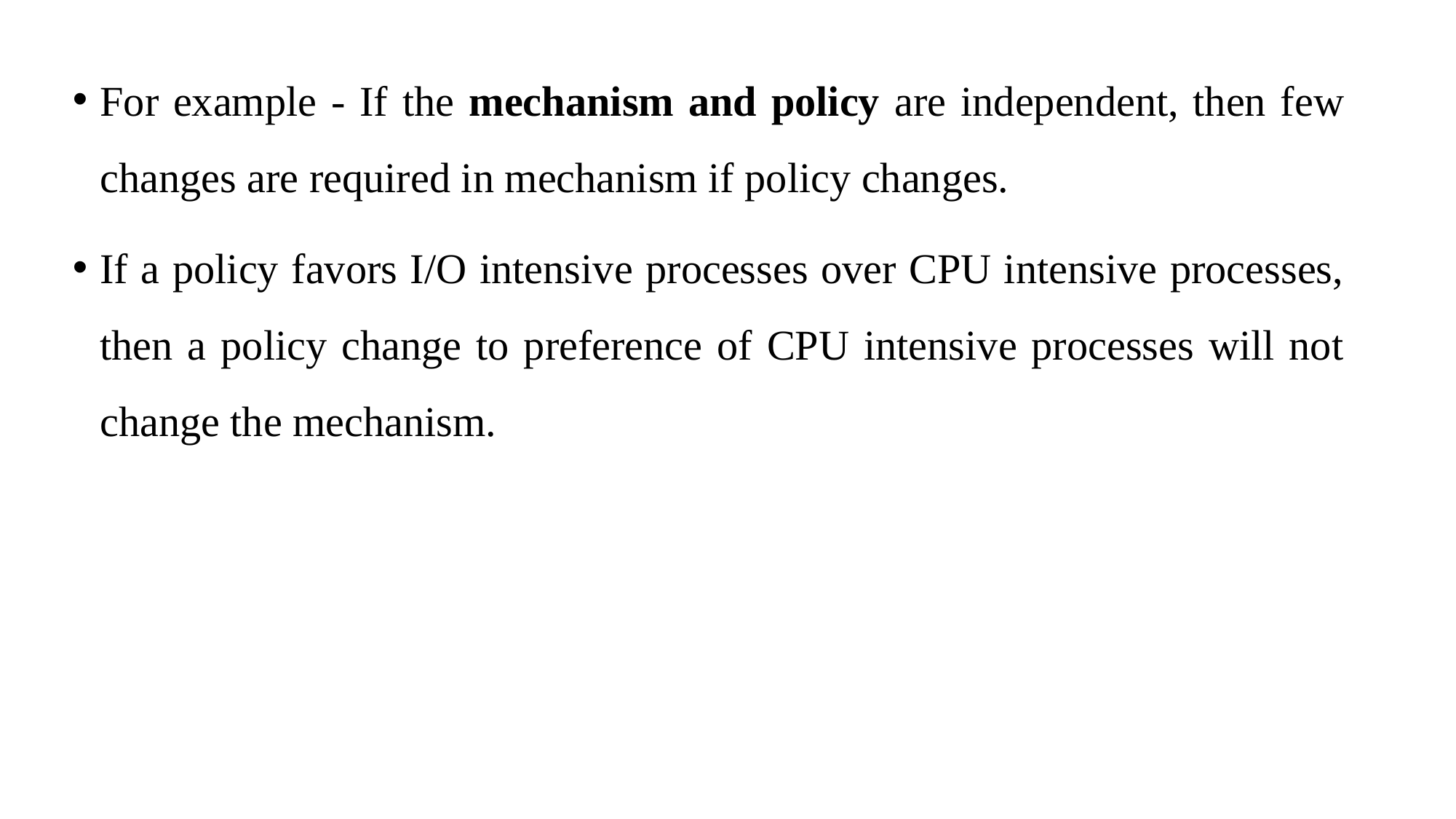

For example - If the mechanism and policy are independent, then few changes are required in mechanism if policy changes.
If a policy favors I/O intensive processes over CPU intensive processes, then a policy change to preference of CPU intensive processes will not change the mechanism.